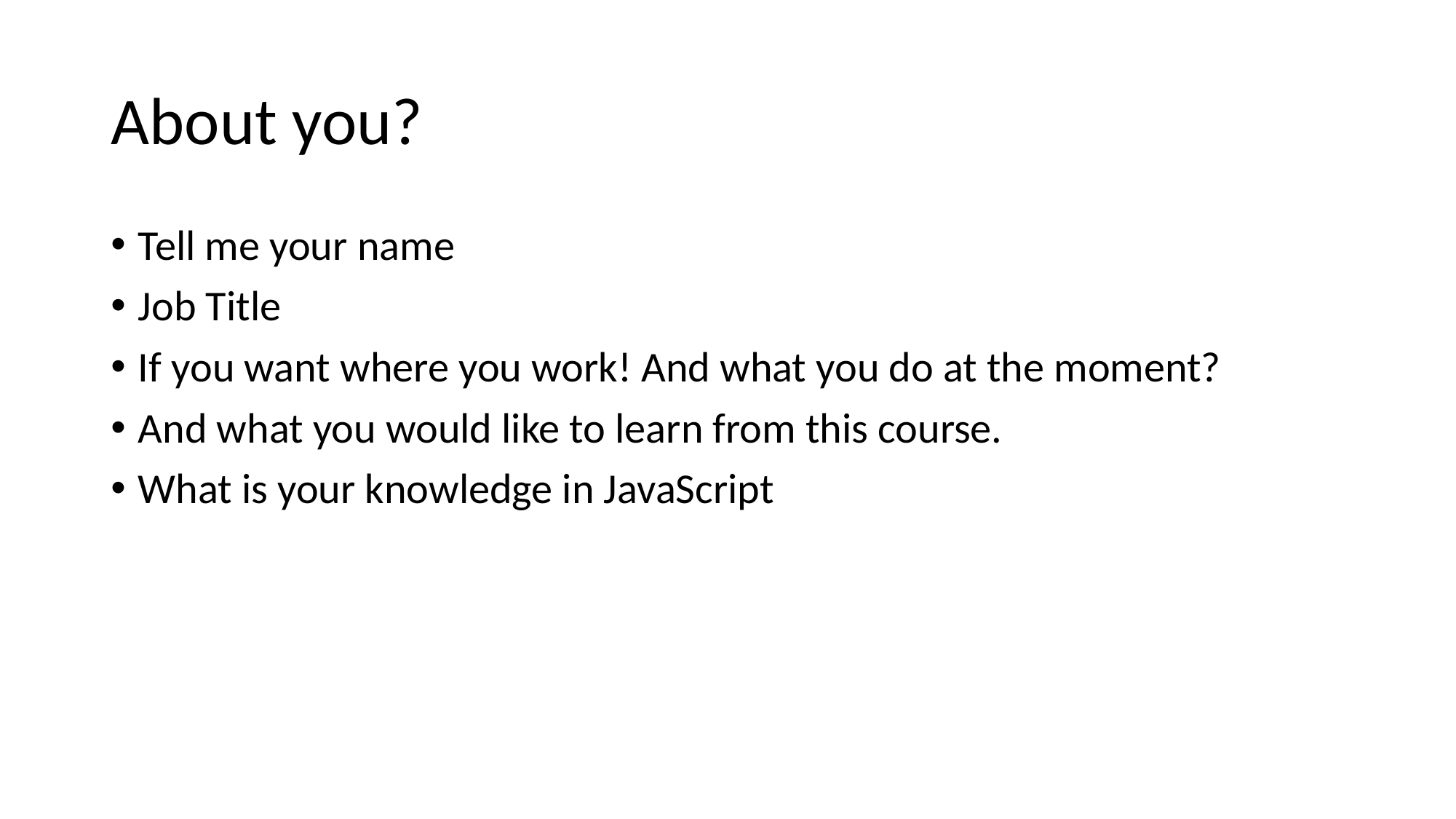

# About you?
Tell me your name
Job Title
If you want where you work! And what you do at the moment?
And what you would like to learn from this course.
What is your knowledge in JavaScript